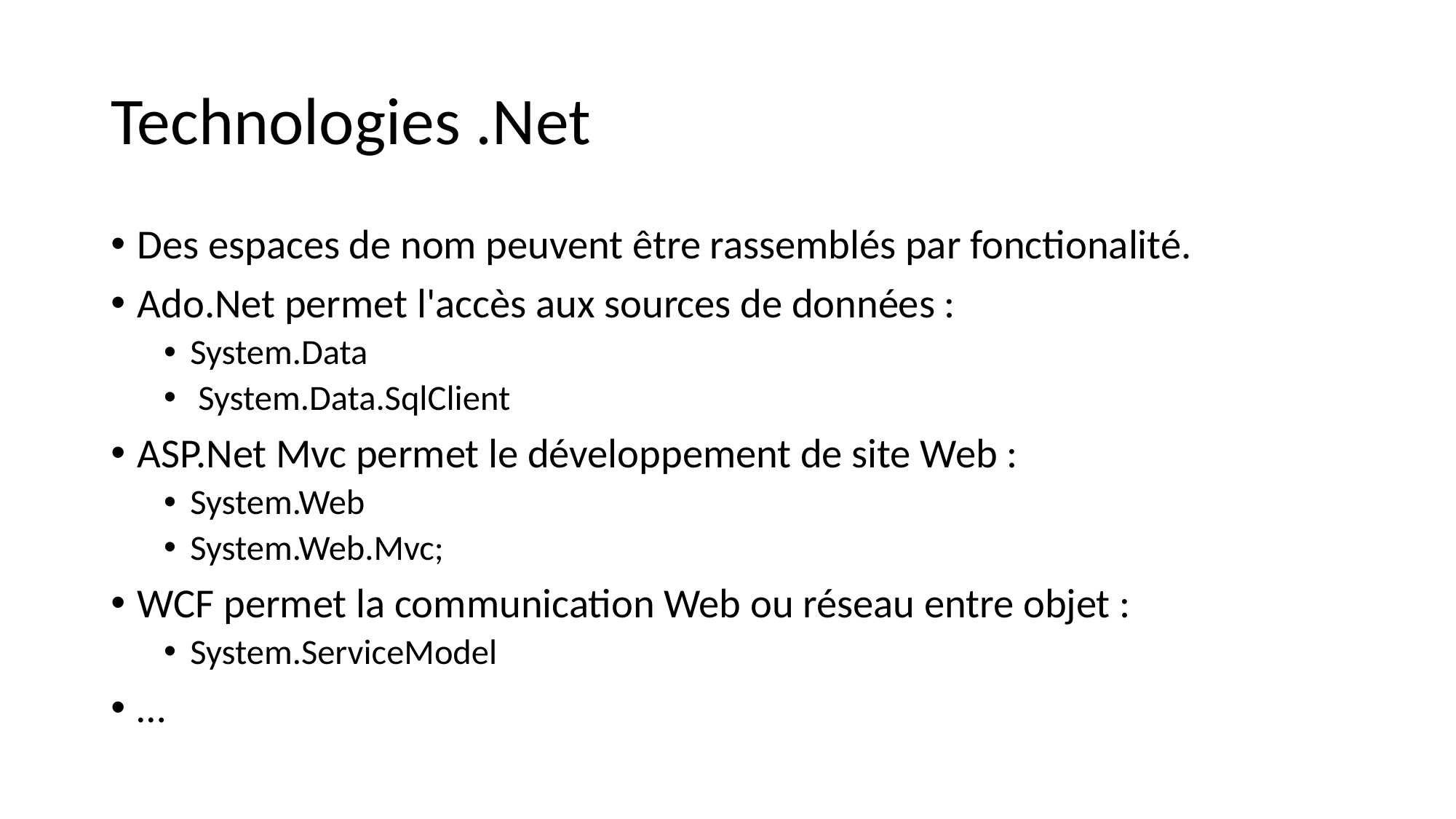

# Technologies .Net
Des espaces de nom peuvent être rassemblés par fonctionalité.
Ado.Net permet l'accès aux sources de données :
System.Data
 System.Data.SqlClient
ASP.Net Mvc permet le développement de site Web :
System.Web
System.Web.Mvc;
WCF permet la communication Web ou réseau entre objet :
System.ServiceModel
…